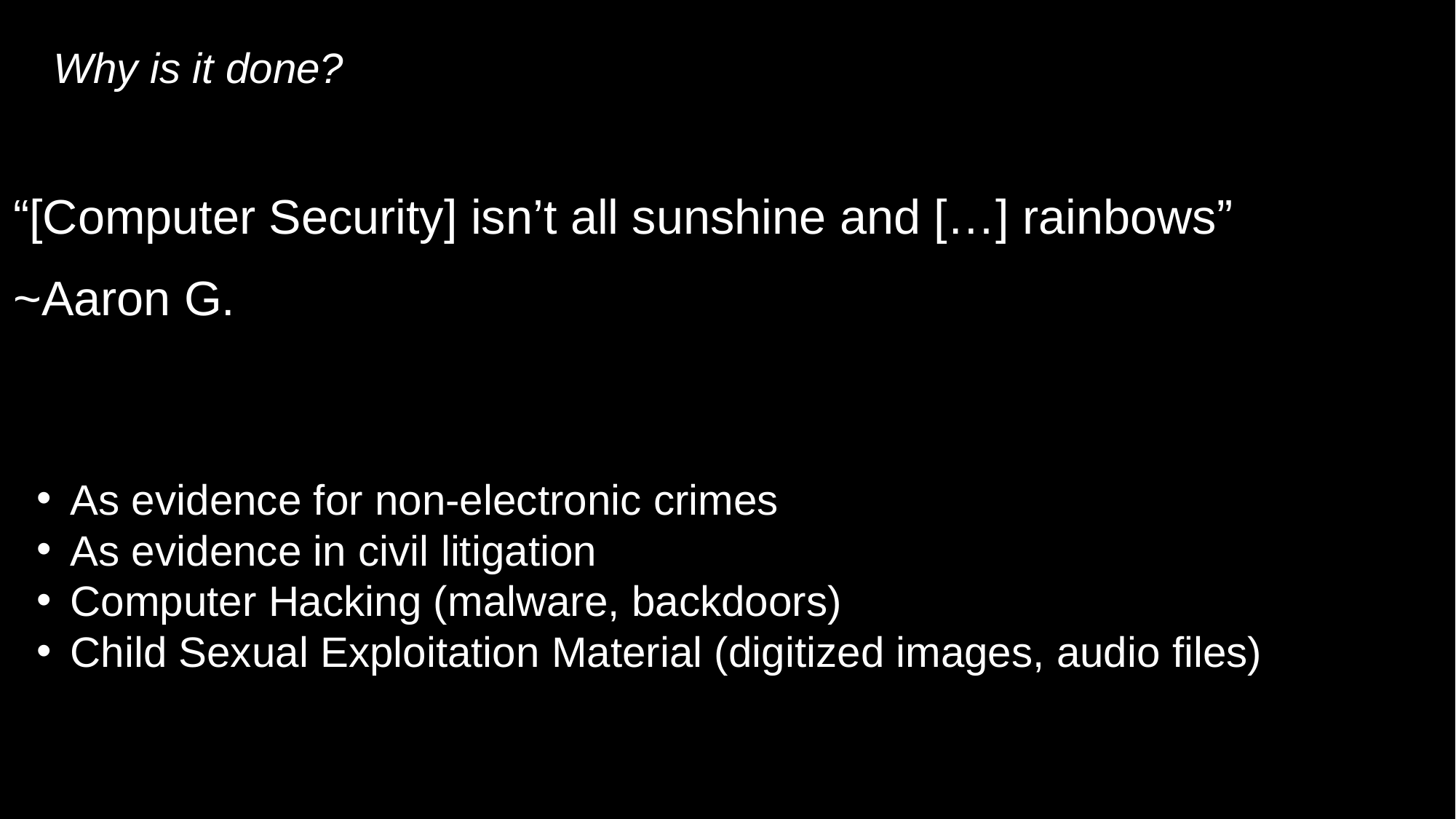

# Why is it done?
“[Computer Security] isn’t all sunshine and […] rainbows”   ~Aaron G.
As evidence for non-electronic crimes
As evidence in civil litigation
Computer Hacking (malware, backdoors)
Child Sexual Exploitation Material (digitized images, audio files)